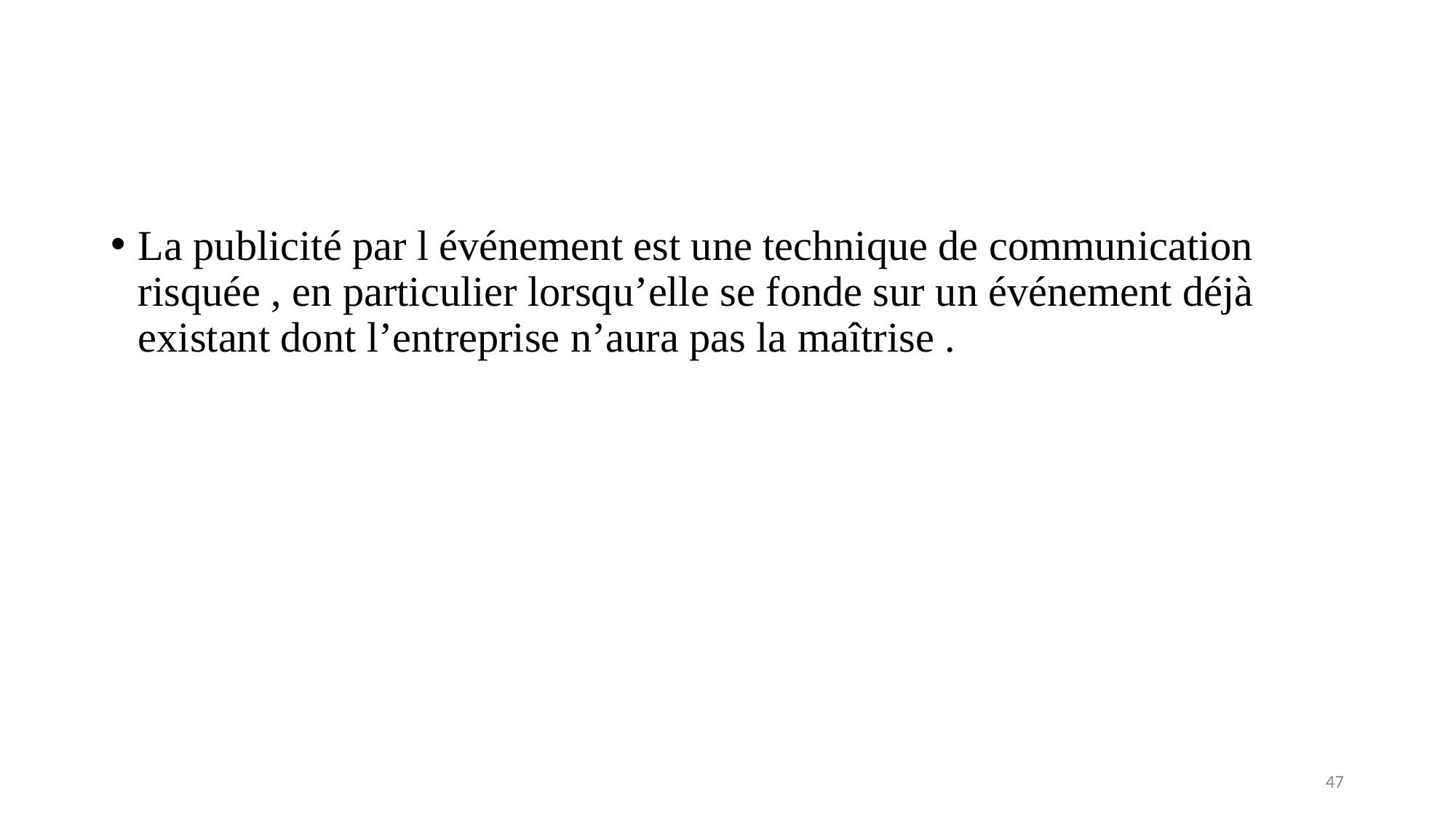

La publicité par l événement est une technique de communication risquée , en particulier lorsqu’elle se fonde sur un événement déjà existant dont l’entreprise n’aura pas la maîtrise .

47